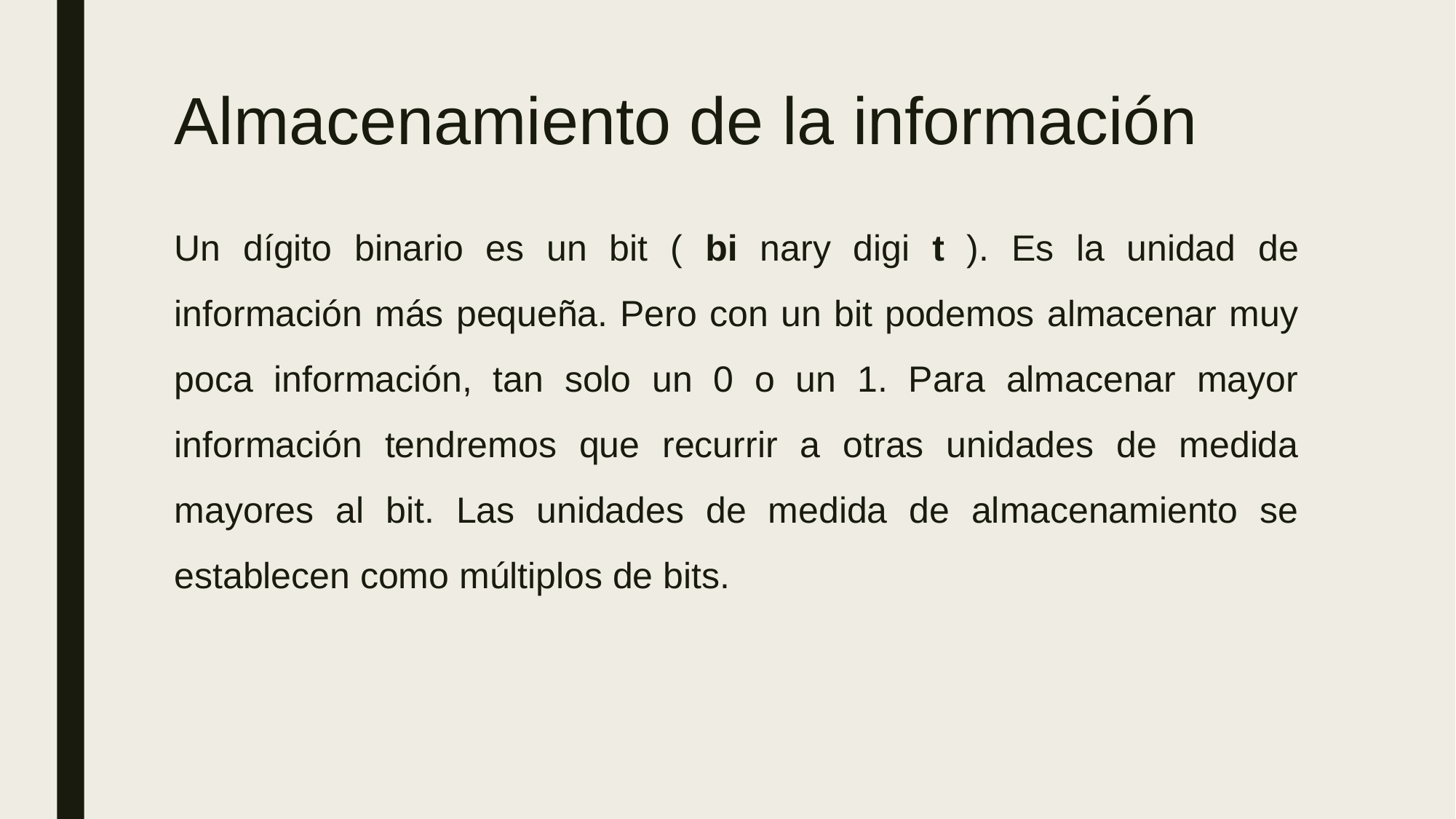

Almacenamiento de la información
Un dígito binario es un bit ( bi nary digi t ). Es la unidad de información más pequeña. Pero con un bit podemos almacenar muy poca información, tan solo un 0 o un 1. Para almacenar mayor información tendremos que recurrir a otras unidades de medida mayores al bit. Las unidades de medida de almacenamiento se establecen como múltiplos de bits.